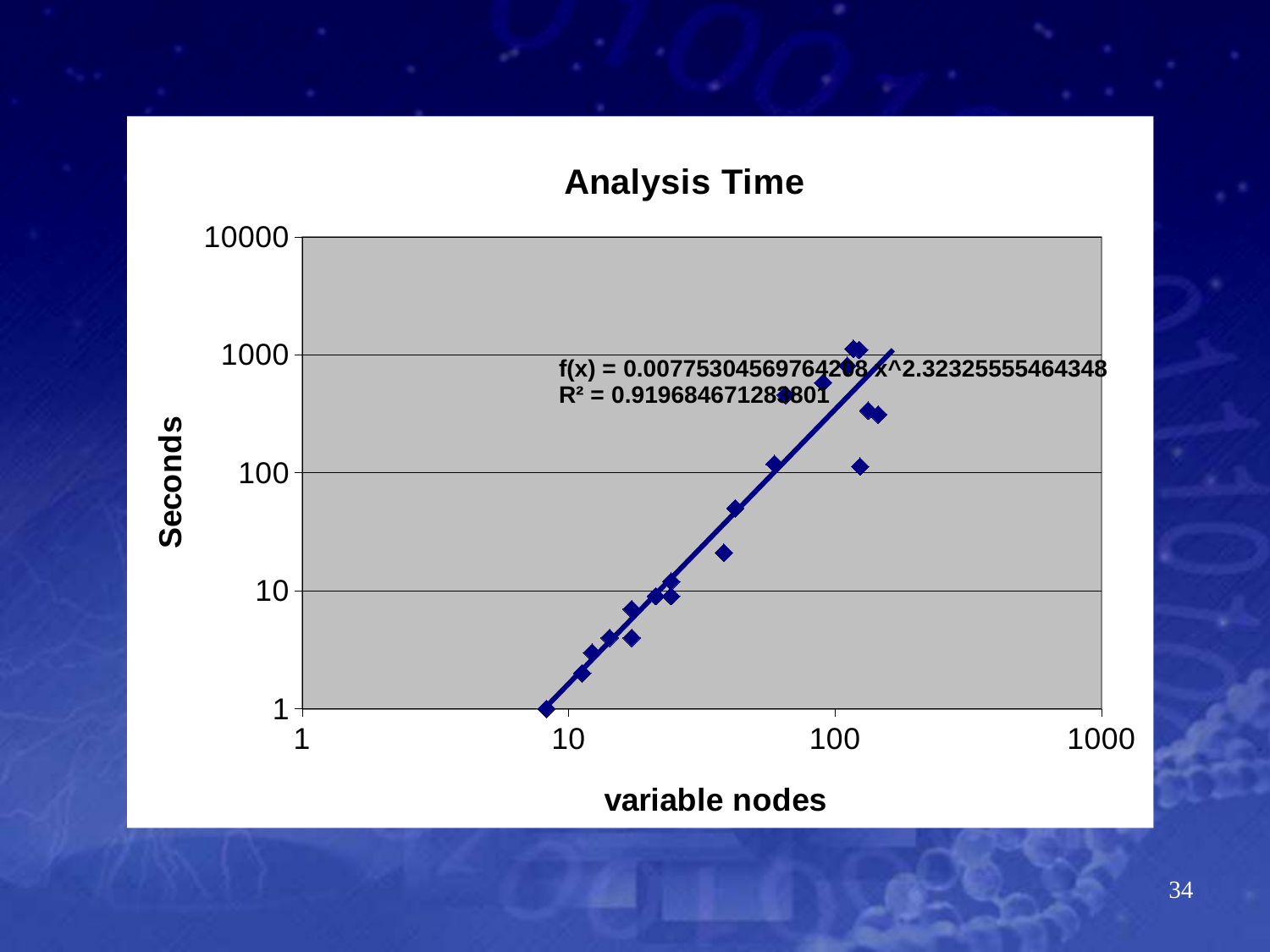

### Chart: Analysis Time

| Category |  |
|---|---|
34